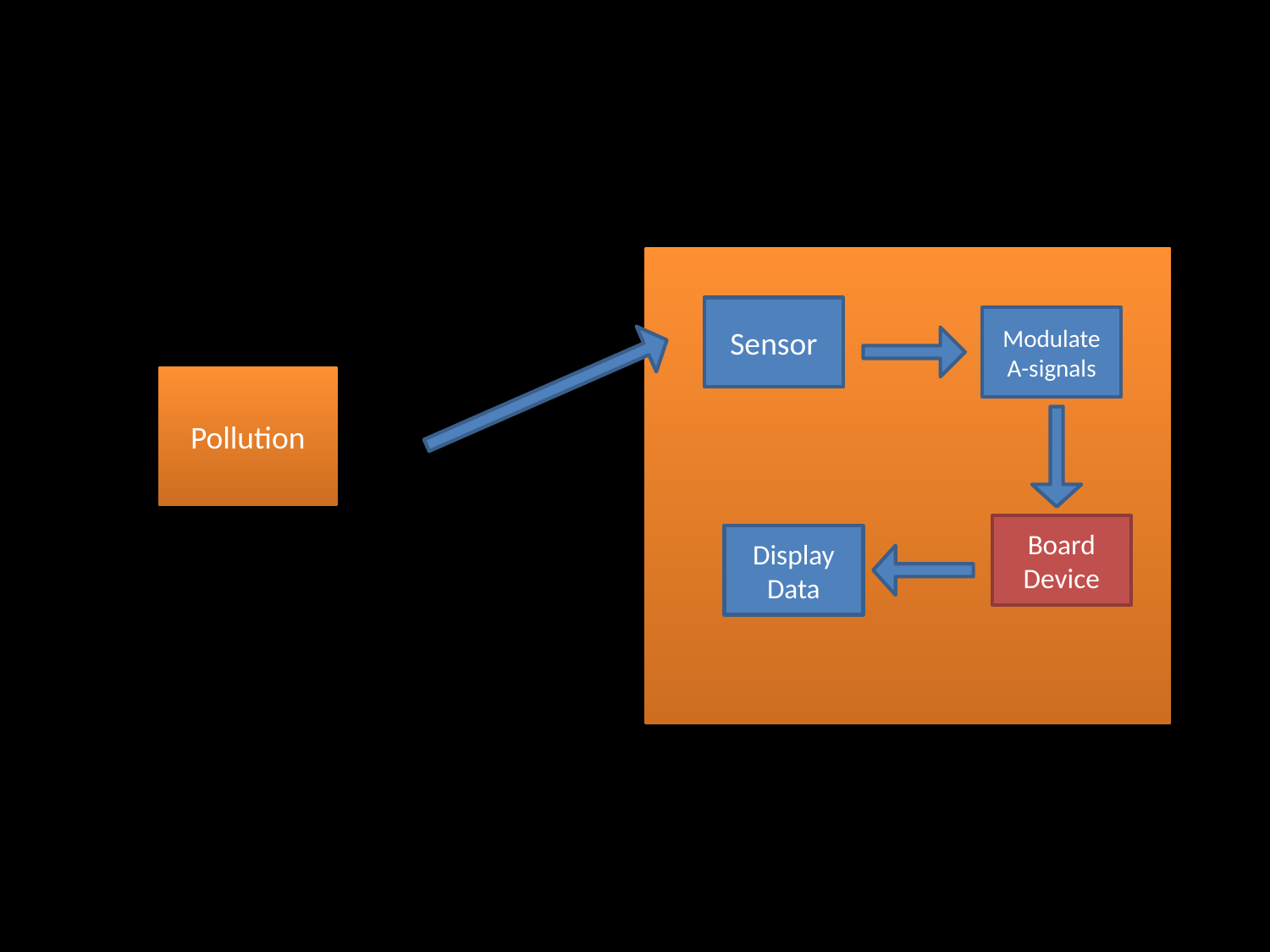

#

Sensor
Modulate A-signals

Pollution

Board Device
Display
Data